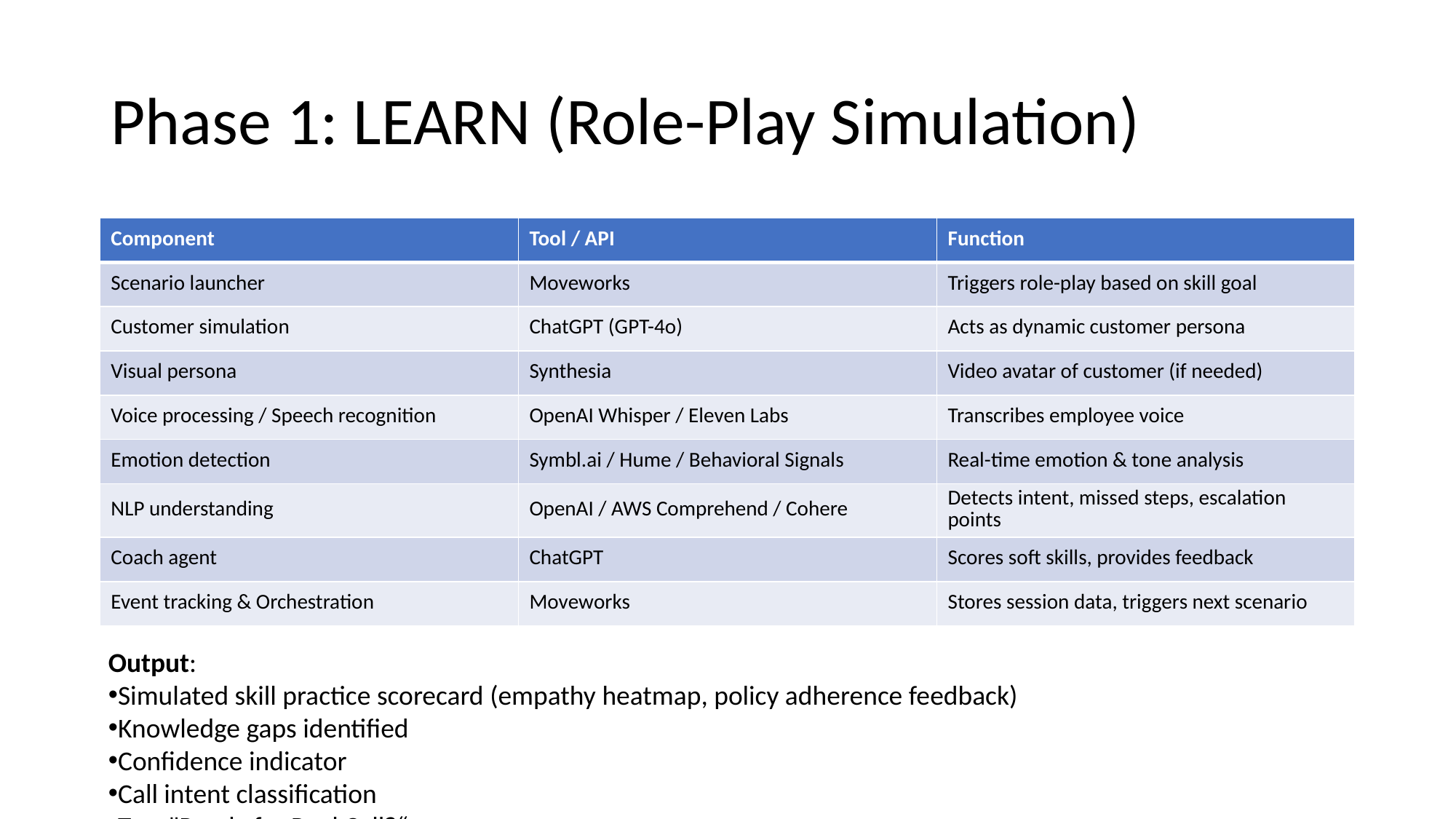

# Phase 1: LEARN (Role-Play Simulation)
| Component | Tool / API | Function |
| --- | --- | --- |
| Scenario launcher | Moveworks | Triggers role-play based on skill goal |
| Customer simulation | ChatGPT (GPT-4o) | Acts as dynamic customer persona |
| Visual persona | Synthesia | Video avatar of customer (if needed) |
| Voice processing / Speech recognition | OpenAI Whisper / Eleven Labs | Transcribes employee voice |
| Emotion detection | Symbl.ai / Hume / Behavioral Signals | Real-time emotion & tone analysis |
| NLP understanding | OpenAI / AWS Comprehend / Cohere | Detects intent, missed steps, escalation points |
| Coach agent | ChatGPT | Scores soft skills, provides feedback |
| Event tracking & Orchestration | Moveworks | Stores session data, triggers next scenario |
Output:
Simulated skill practice scorecard (empathy heatmap, policy adherence feedback)
Knowledge gaps identified
Confidence indicator
Call intent classification
Tag: "Ready for Real Call?“